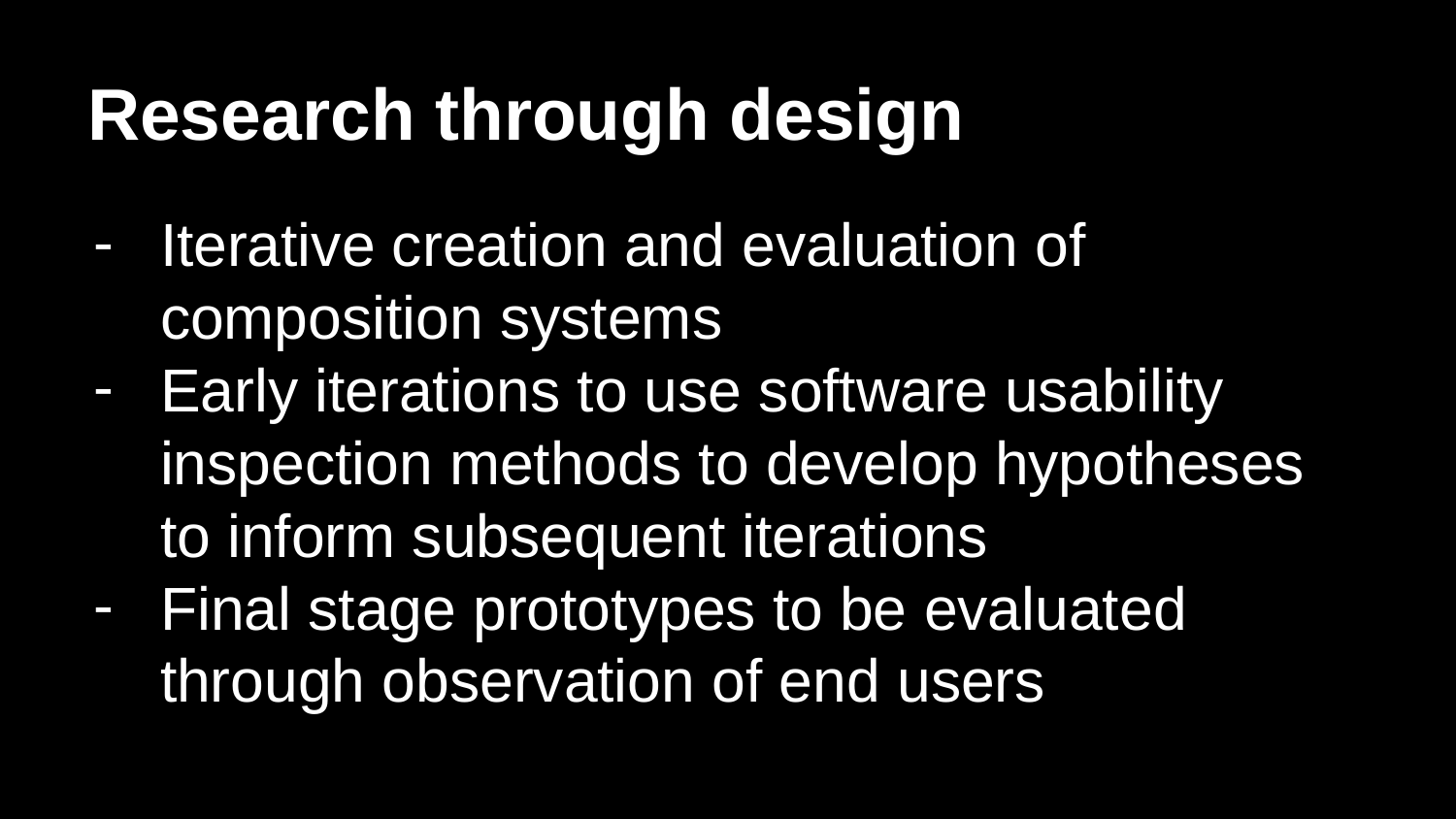

# Research through design
Iterative creation and evaluation of composition systems
Early iterations to use software usability inspection methods to develop hypotheses to inform subsequent iterations
Final stage prototypes to be evaluated through observation of end users